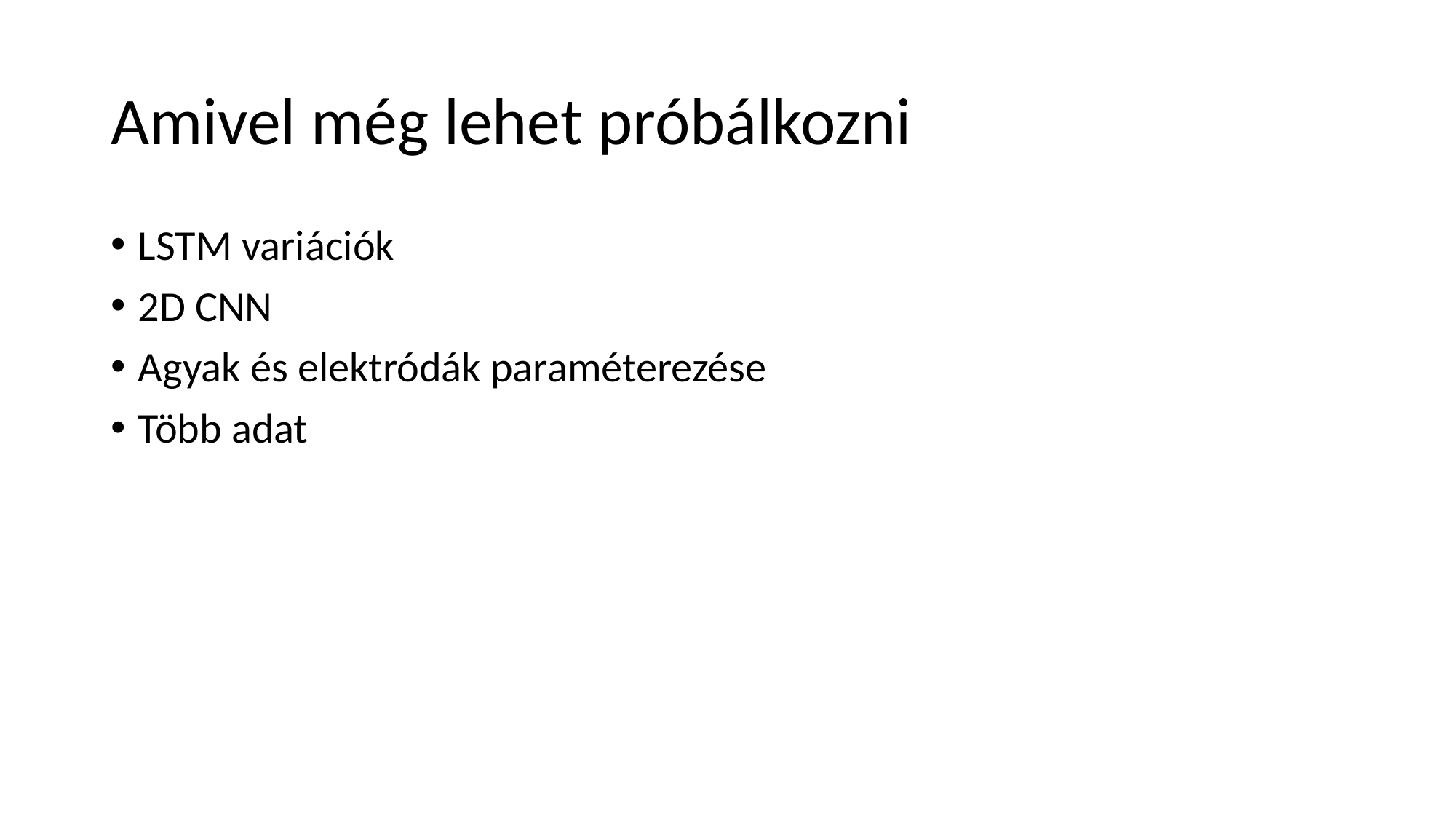

# Amivel még lehet próbálkozni
LSTM variációk
2D CNN
Agyak és elektródák paraméterezése
Több adat